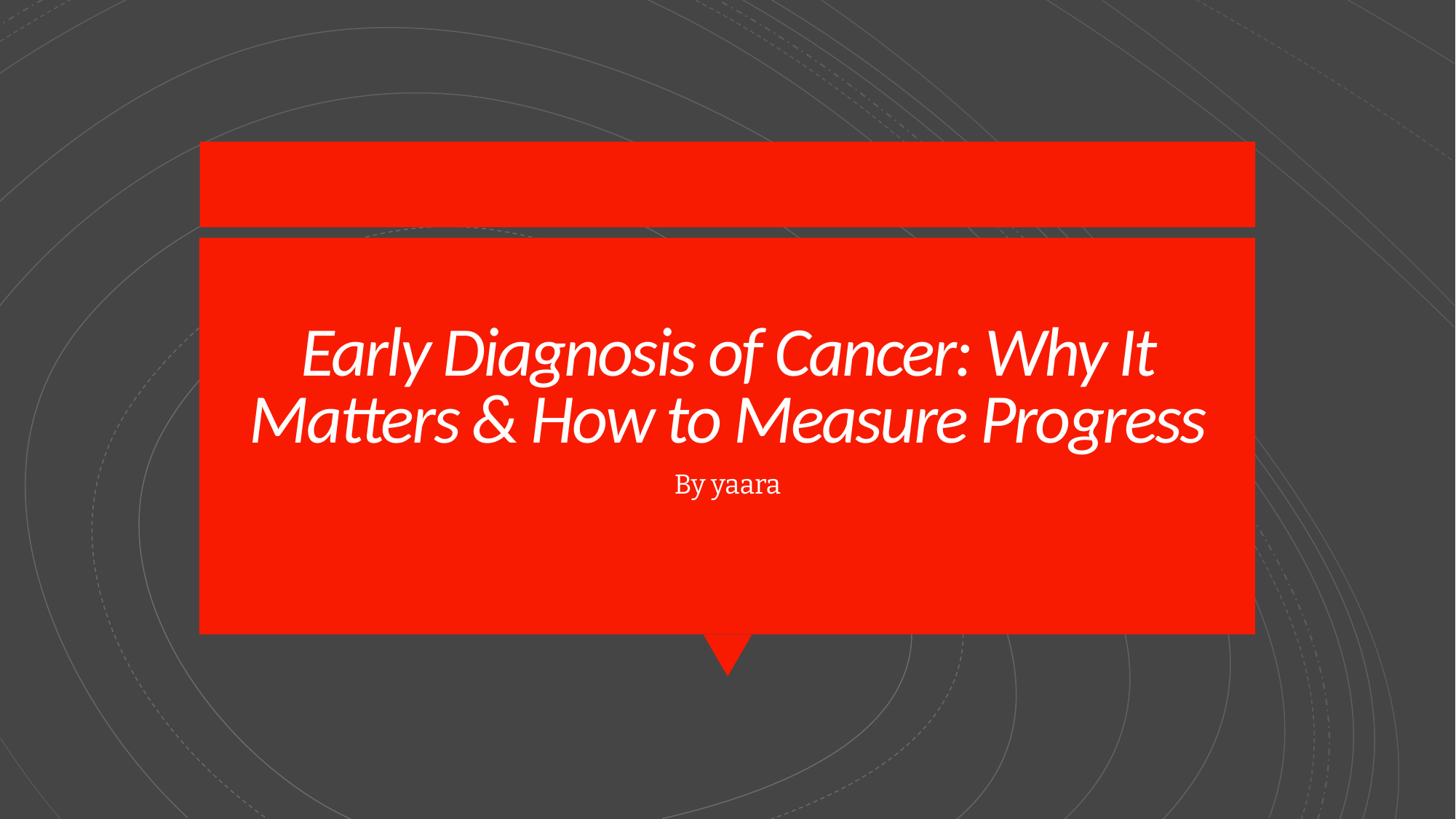

# Early Diagnosis of Cancer: Why It Matters & How to Measure Progress
By yaara